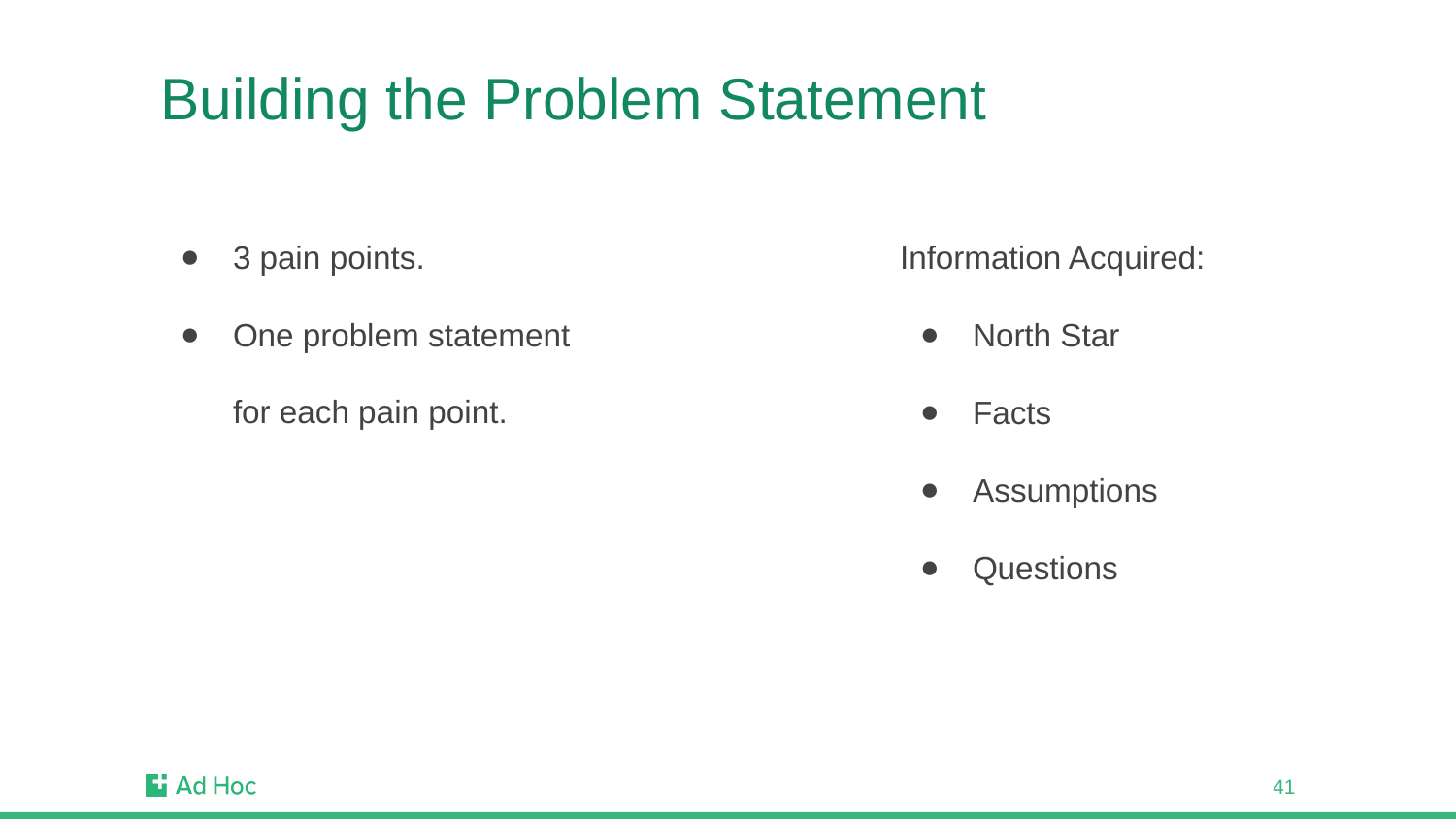

# Building the Problem Statement
3 pain points.
One problem statement for each pain point.
Information Acquired:
North Star
Facts
Assumptions
Questions
41